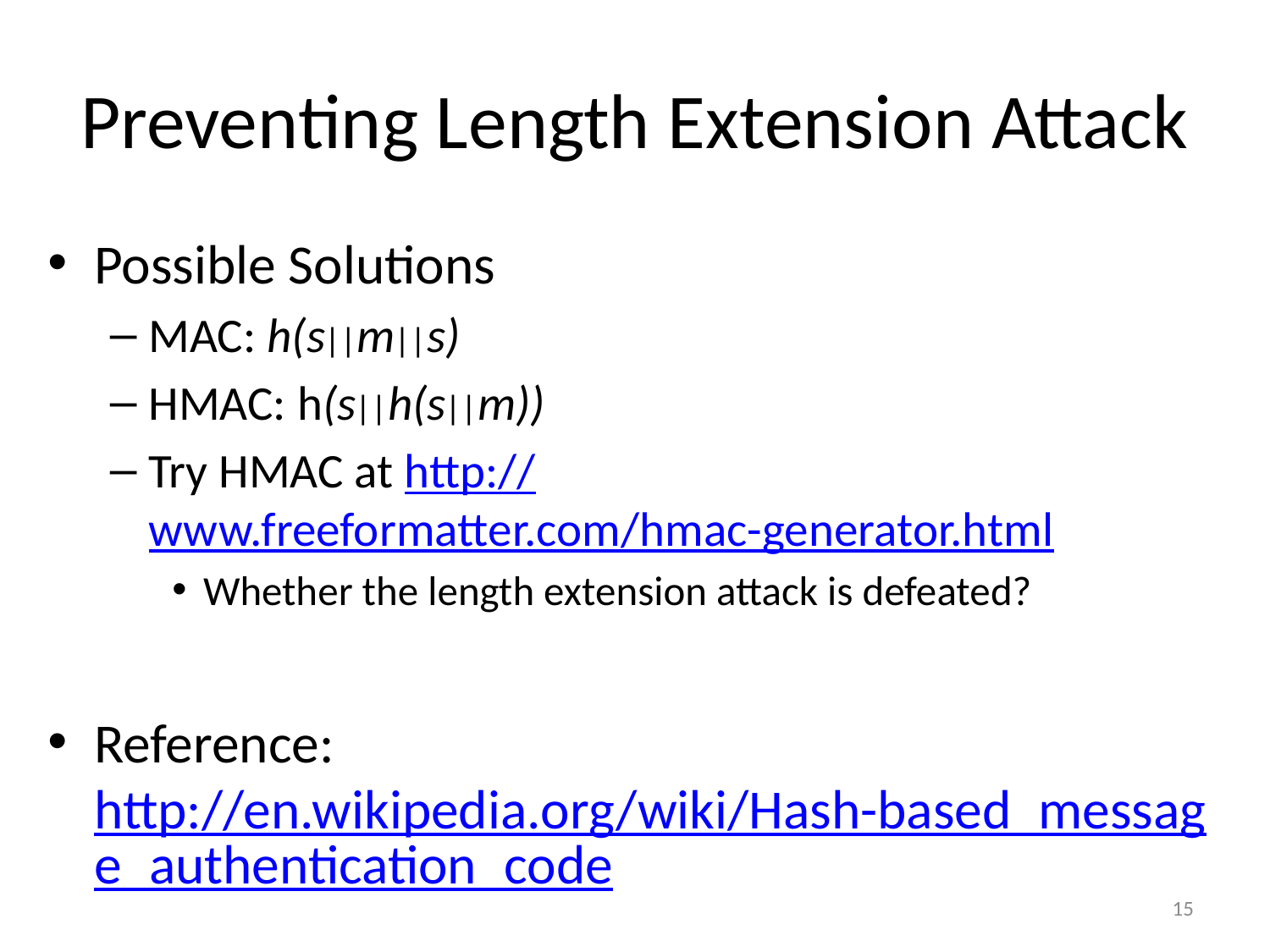

# Preventing Length Extension Attack
Possible Solutions
MAC: h(s||m||s)
HMAC: h(s||h(s||m))
Try HMAC at http://www.freeformatter.com/hmac-generator.html
Whether the length extension attack is defeated?

Reference: http://en.wikipedia.org/wiki/Hash-based_message_authentication_code
15